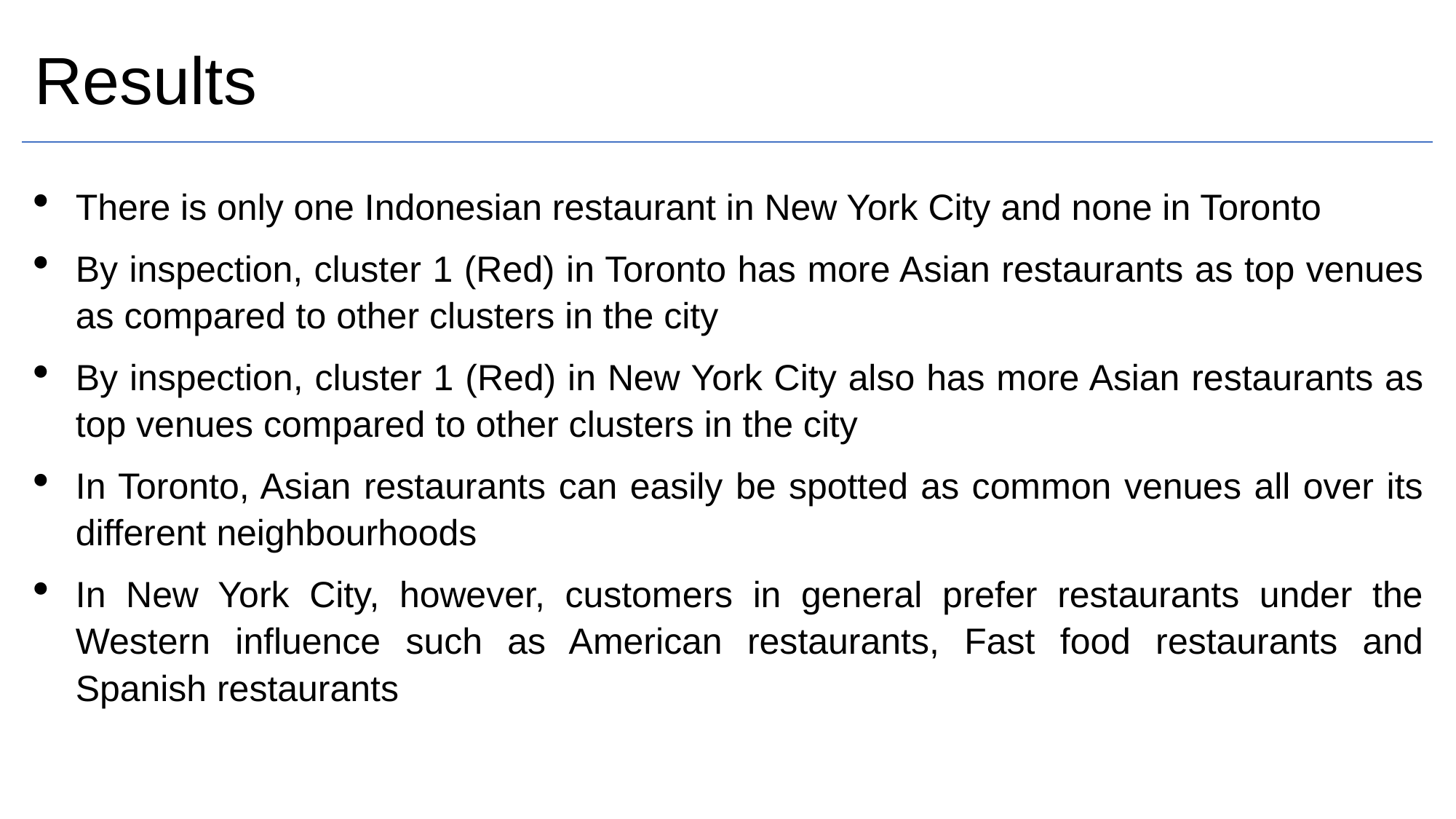

# Results
There is only one Indonesian restaurant in New York City and none in Toronto
By inspection, cluster 1 (Red) in Toronto has more Asian restaurants as top venues as compared to other clusters in the city
By inspection, cluster 1 (Red) in New York City also has more Asian restaurants as top venues compared to other clusters in the city
In Toronto, Asian restaurants can easily be spotted as common venues all over its different neighbourhoods
In New York City, however, customers in general prefer restaurants under the Western influence such as American restaurants, Fast food restaurants and Spanish restaurants